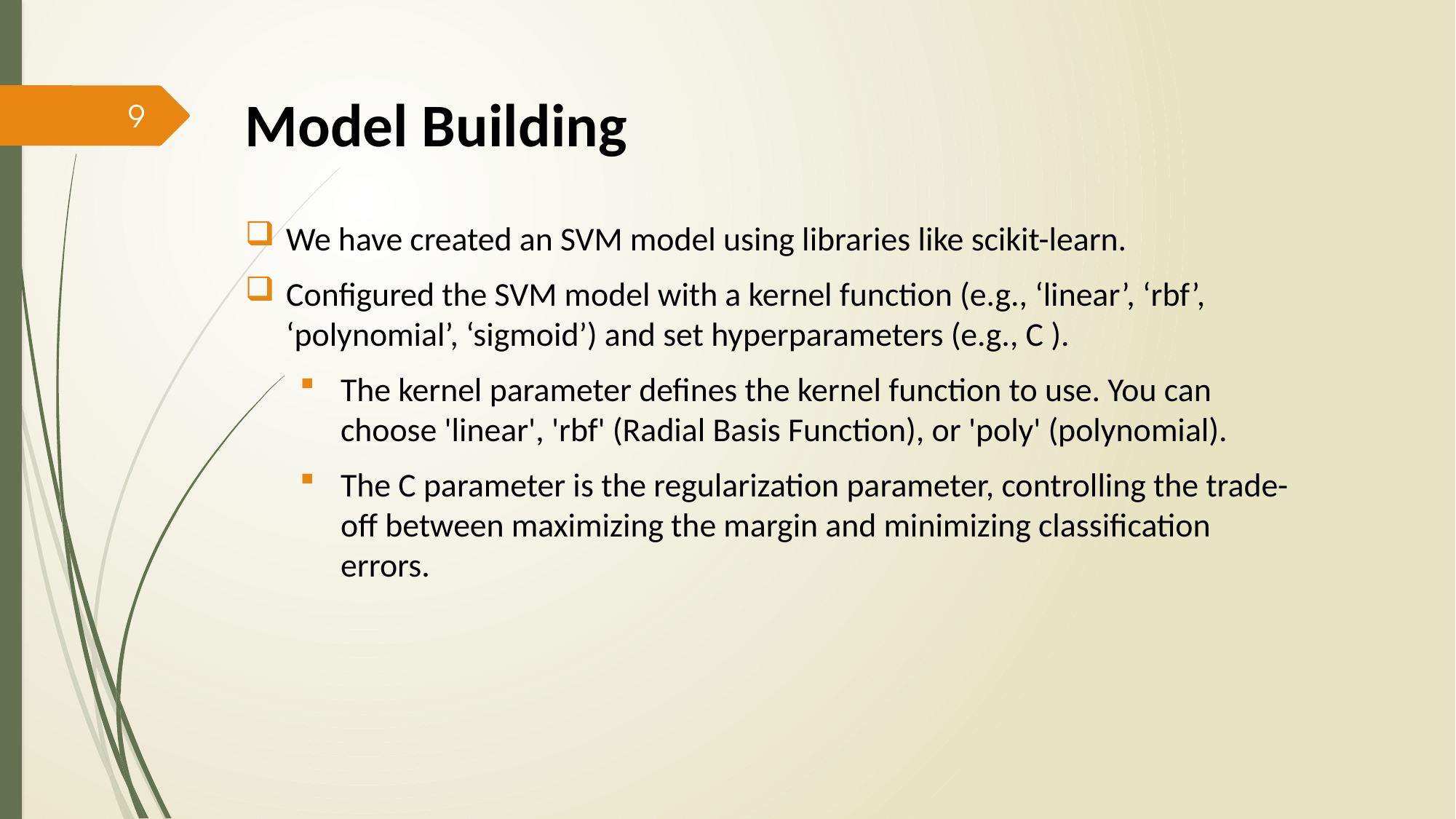

Model Building

We have created an SVM model using libraries like scikit-learn.
Configured the SVM model with a kernel function (e.g., ‘linear’, ‘rbf’, ‘polynomial’, ‘sigmoid’) and set hyperparameters (e.g., C ).
The kernel parameter defines the kernel function to use. You can choose 'linear', 'rbf' (Radial Basis Function), or 'poly' (polynomial).
The C parameter is the regularization parameter, controlling the trade-off between maximizing the margin and minimizing classification errors.

9